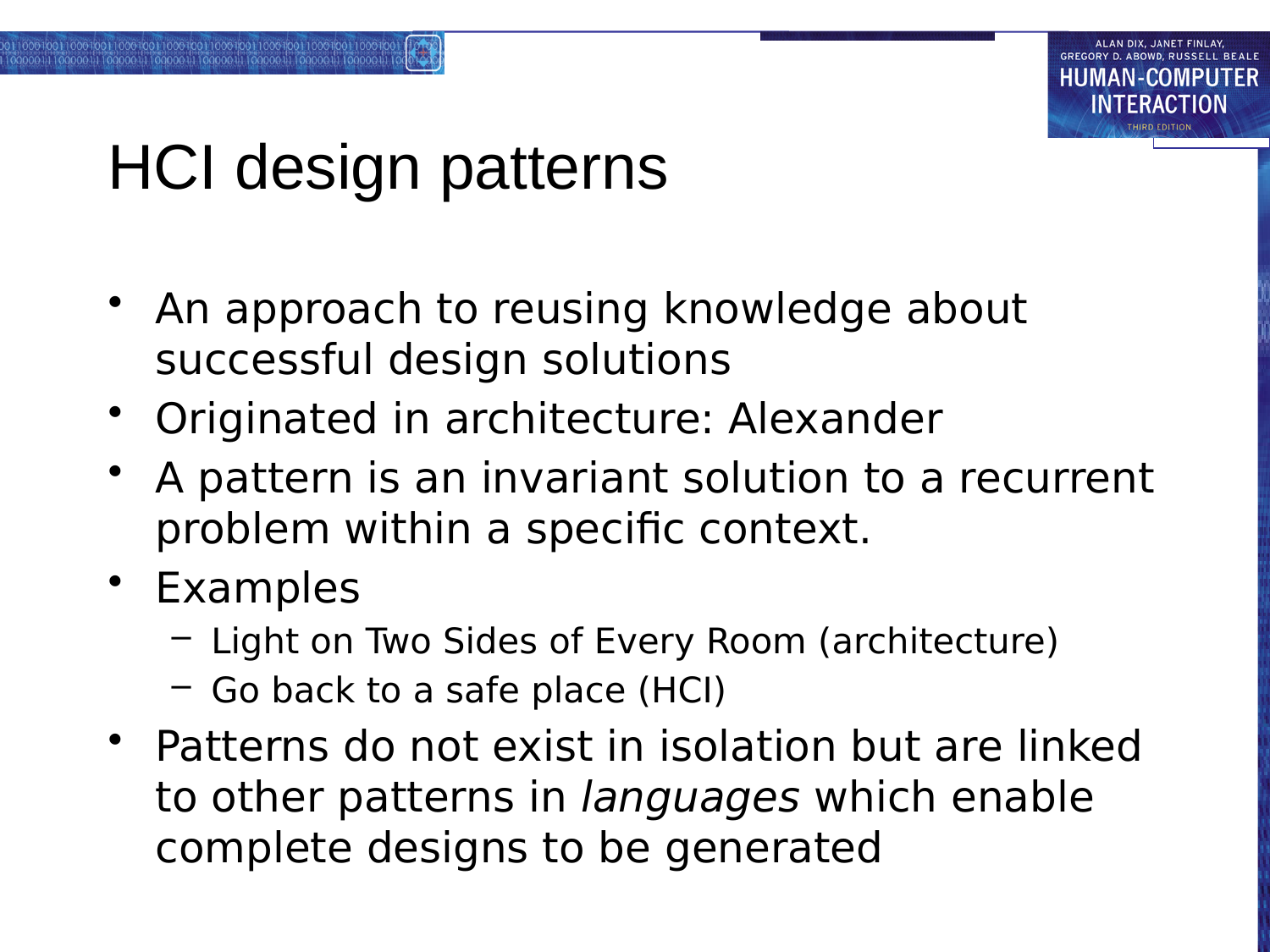

# HCI design patterns
An approach to reusing knowledge about successful design solutions
Originated in architecture: Alexander
A pattern is an invariant solution to a recurrent problem within a specific context.
Examples
Light on Two Sides of Every Room (architecture)
Go back to a safe place (HCI)
Patterns do not exist in isolation but are linked to other patterns in languages which enable complete designs to be generated